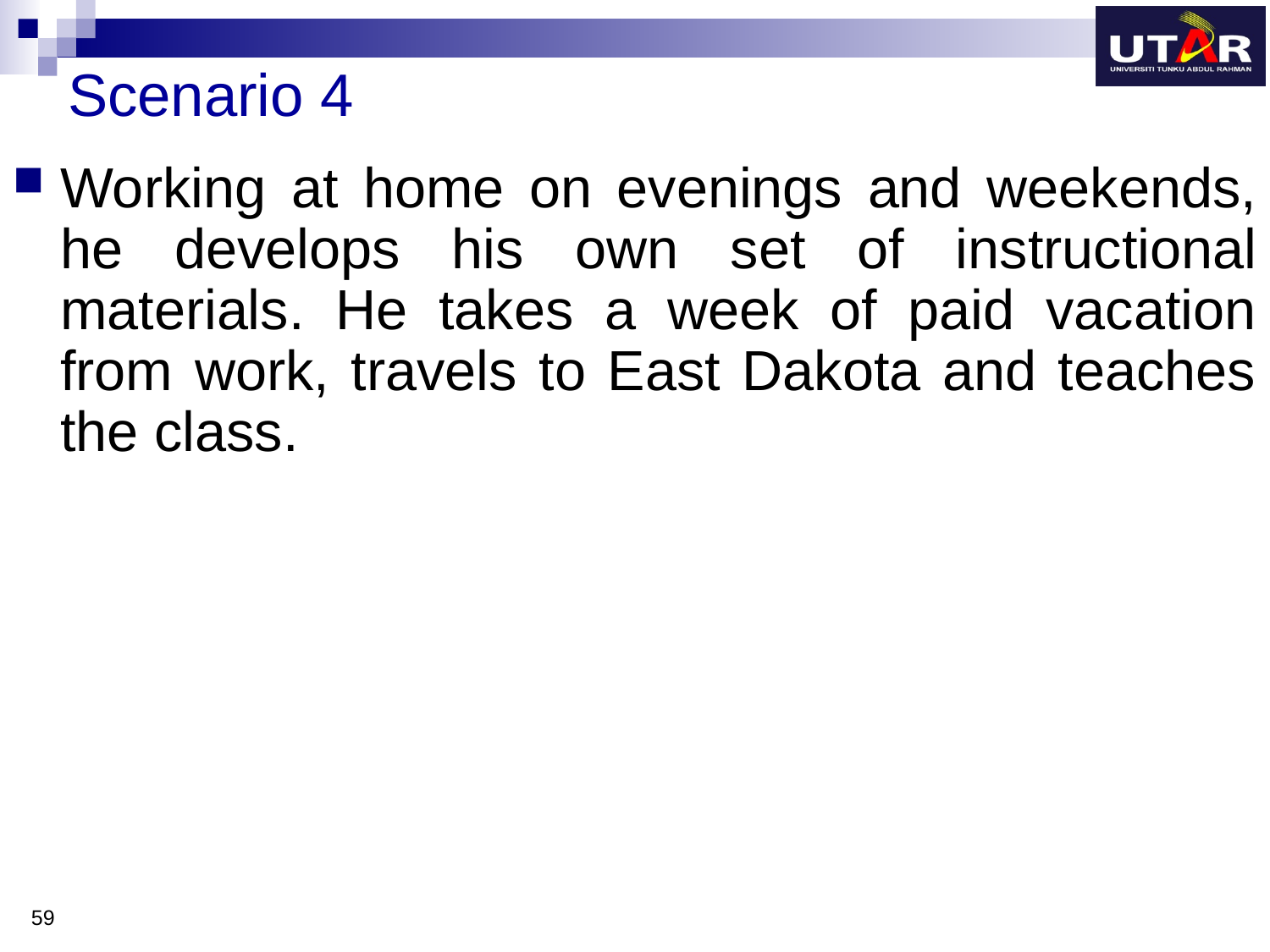

# Scenario 4
Working at home on evenings and weekends, he develops his own set of instructional materials. He takes a week of paid vacation from work, travels to East Dakota and teaches the class.
59